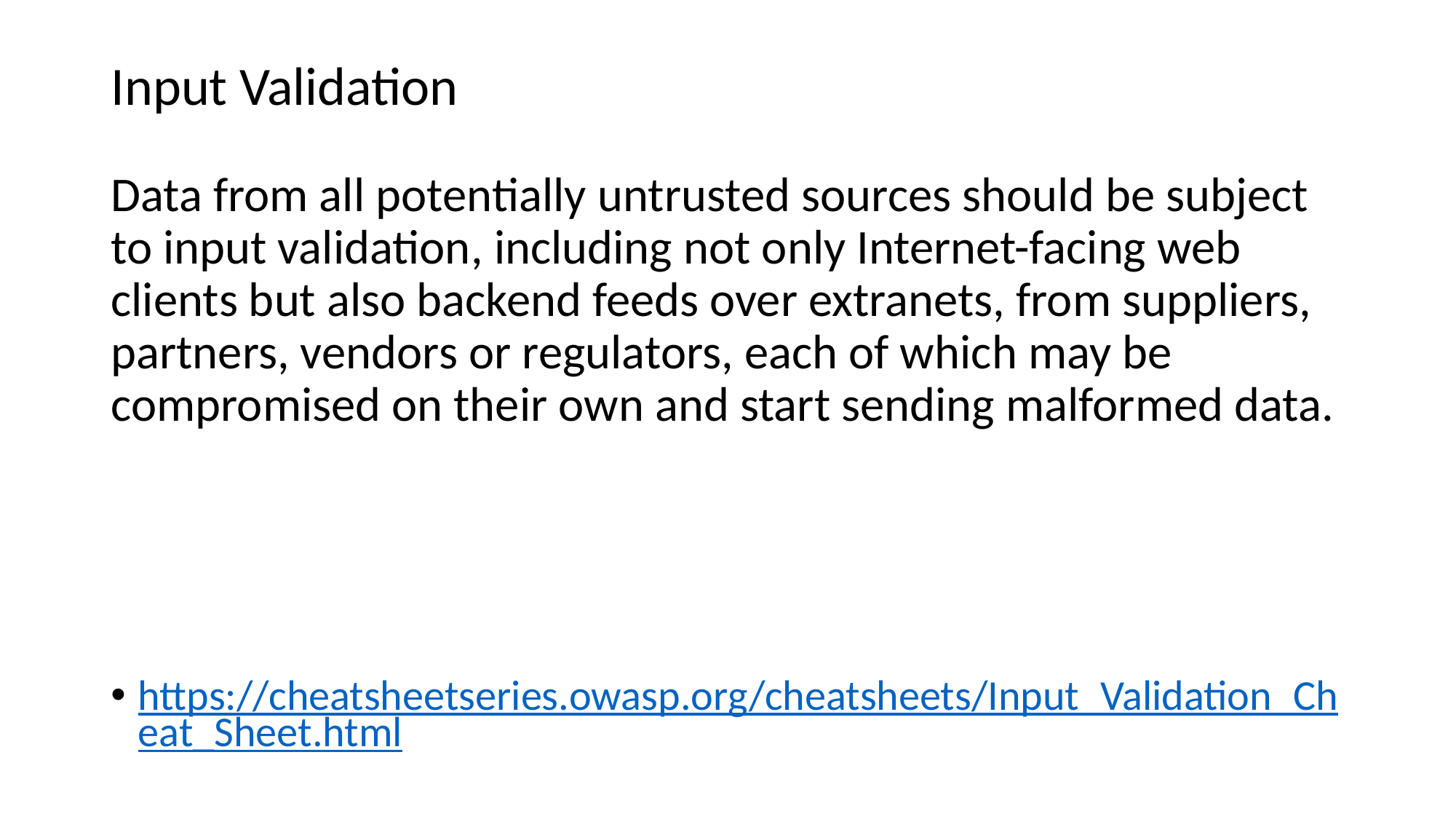

# Input Validation Data from all potentially untrusted sources should be subject to input validation, including not only Internet-facing web clients but also backend feeds over extranets, from suppliers, partners, vendors or regulators, each of which may be compromised on their own and start sending malformed data.
https://cheatsheetseries.owasp.org/cheatsheets/Input_Validation_Cheat_Sheet.html